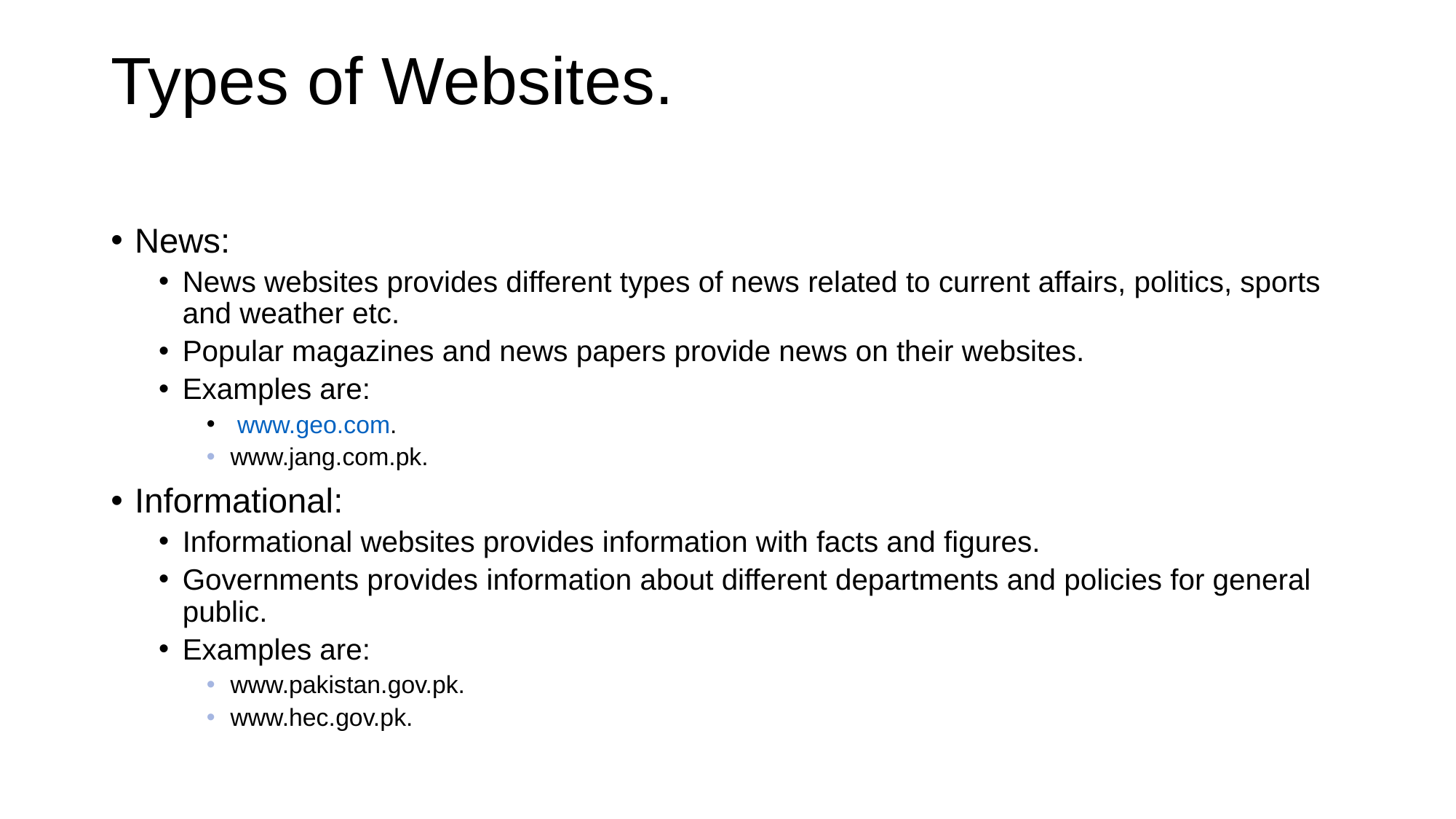

# Types of Websites.
News:
News websites provides different types of news related to current affairs, politics, sports and weather etc.
Popular magazines and news papers provide news on their websites.
Examples are:
 www.geo.com.
www.jang.com.pk.
Informational:
Informational websites provides information with facts and figures.
Governments provides information about different departments and policies for general public.
Examples are:
www.pakistan.gov.pk.
www.hec.gov.pk.